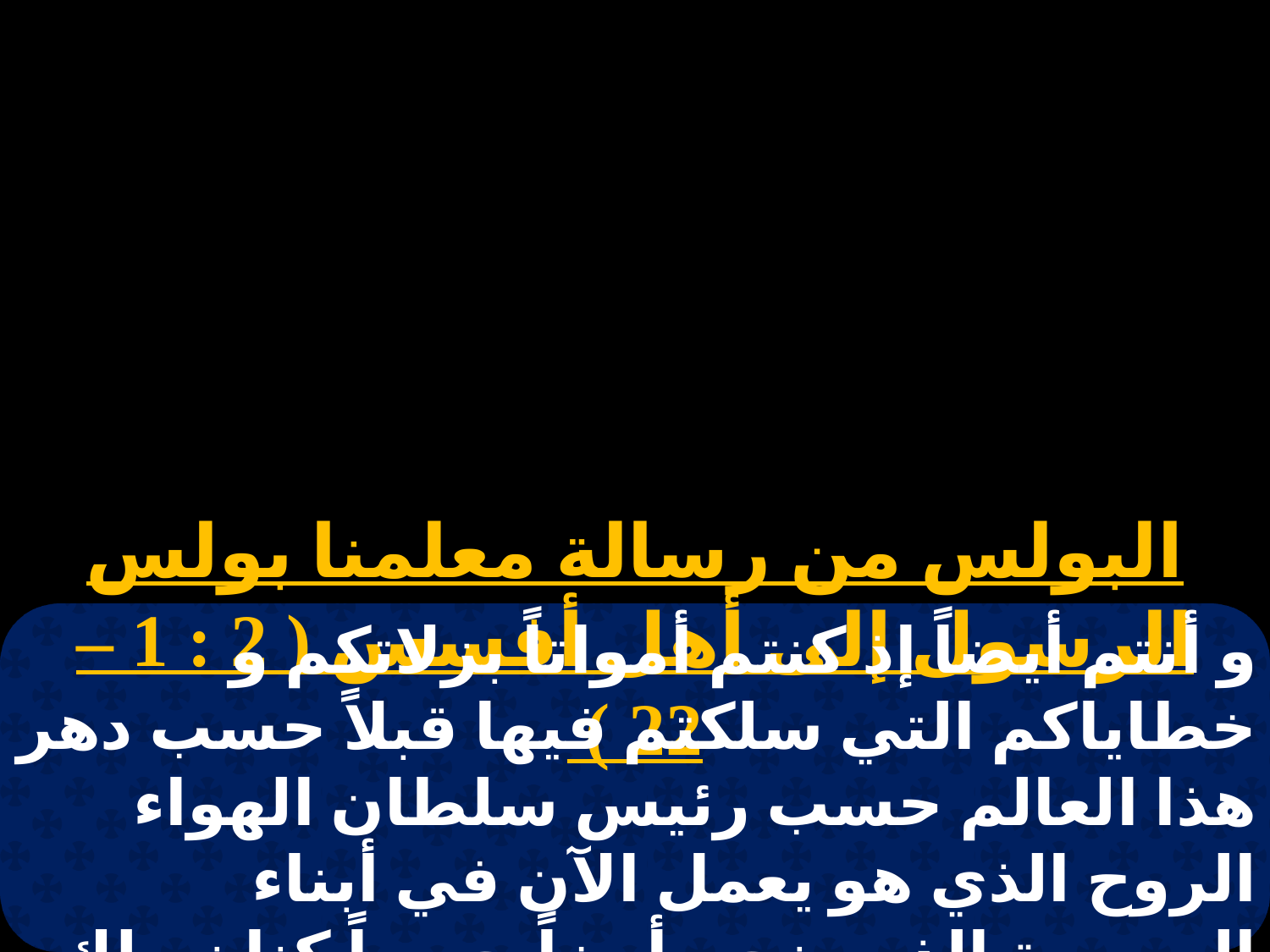

# 24 بشنس
البولس من رسالة معلمنا بولس الرسول إلى أهل أفسس ( 2 : 1 – 22 )
و أنتم أيضاً إذ كنتم أمواتاً بزلاتكم و خطاياكم التي سلكتم فيها قبلاً حسب دهر هذا العالم حسب رئيس سلطان الهواء الروح الذي هو يعمل الآن في أبناء المعصية الذين نحن أيضاً جميعاً كنا نسلك